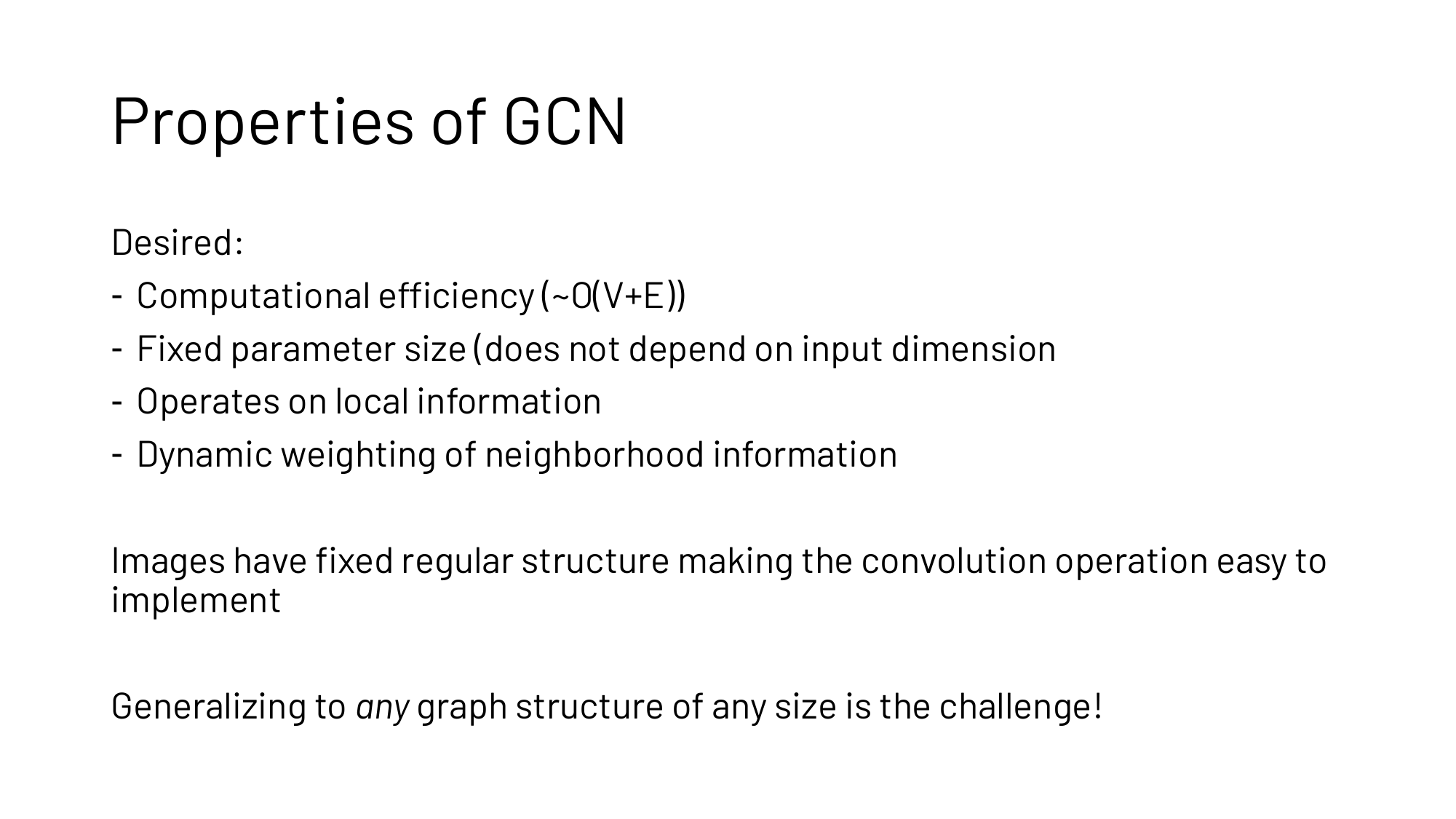

# Properties of GCN
Desired:
Computational efficiency (~O(V+E))
Fixed parameter size (does not depend on input dimension
Operates on local information
Dynamic weighting of neighborhood information

Images have fixed regular structure making the convolution operation easy to implement

Generalizing to any graph structure of any size is the challenge!